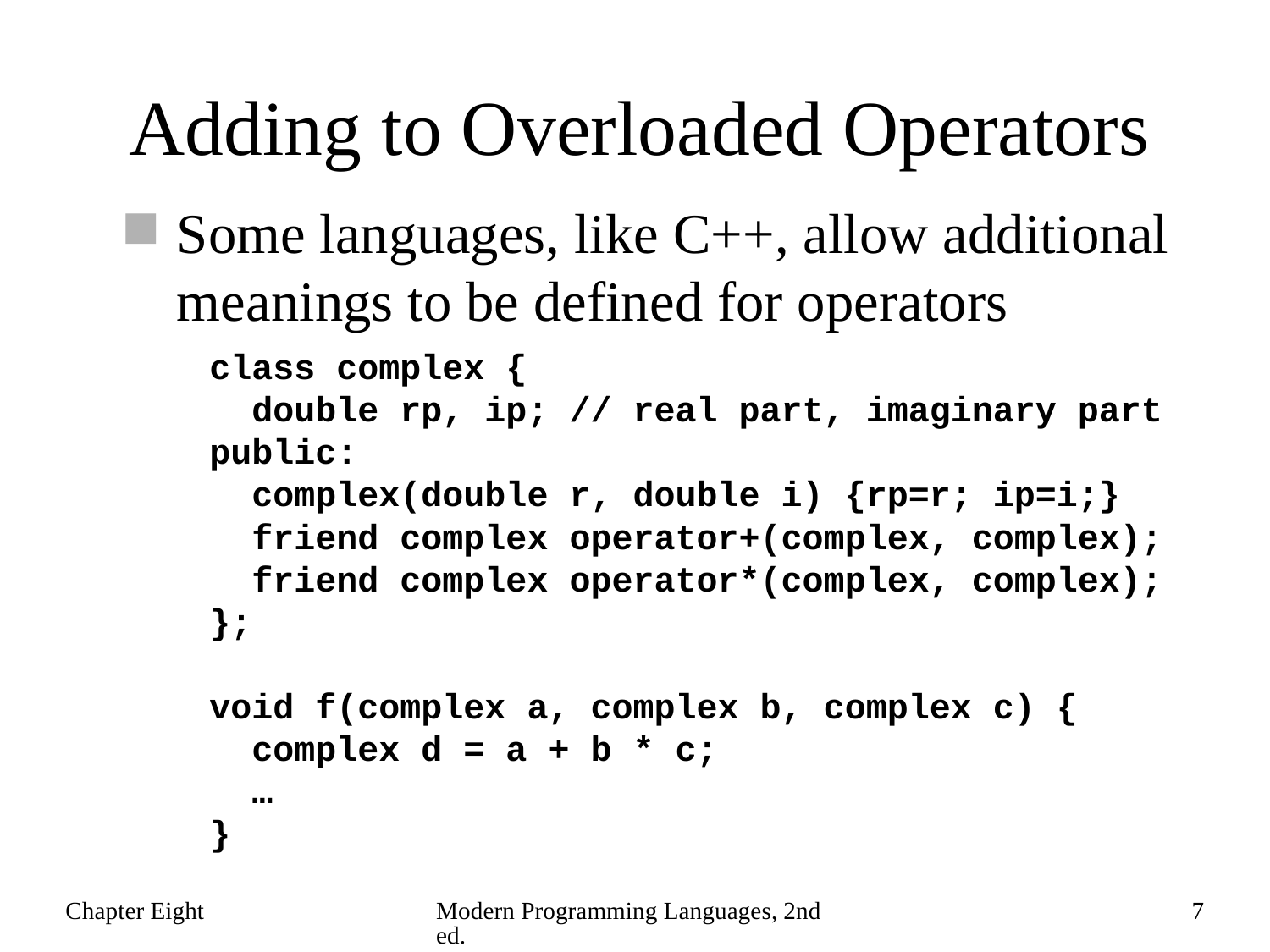

# Adding to Overloaded Operators
Some languages, like C++, allow additional meanings to be defined for operators
class complex {
  double rp, ip; // real part, imaginary part
public:
  complex(double r, double i) {rp=r; ip=i;}
  friend complex operator+(complex, complex);
  friend complex operator*(complex, complex);
};

void f(complex a, complex b, complex c) {
  complex d = a + b * c;
  …
}
Chapter Eight
Modern Programming Languages, 2nd ed.
7